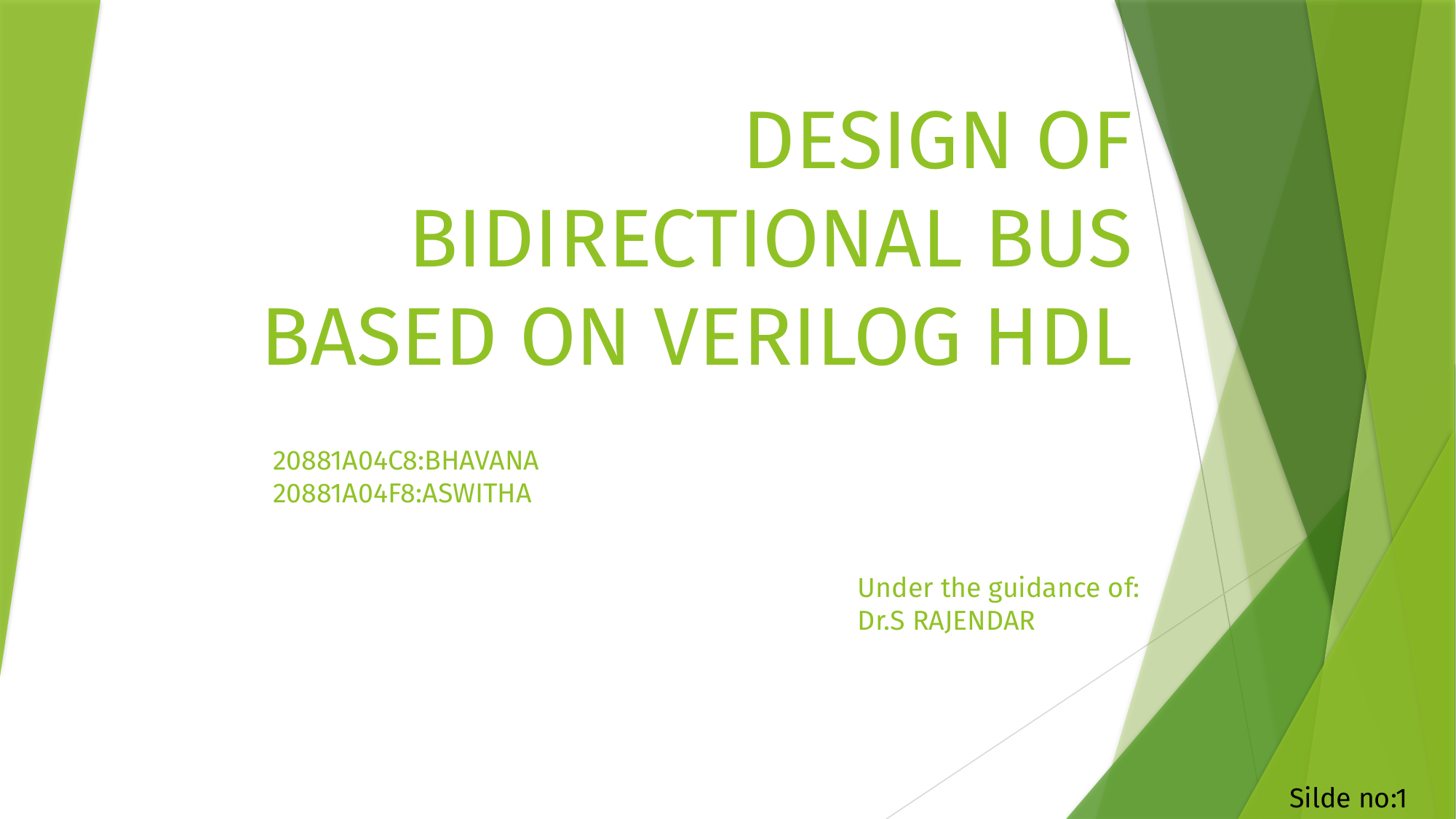

# DESIGN OF BIDIRECTIONAL BUS BASED ON VERILOG HDL

20881A04C8:BHAVANA
20881A04F8:ASWITHA
Under the guidance of:
Dr.S RAJENDAR
Silde no:1